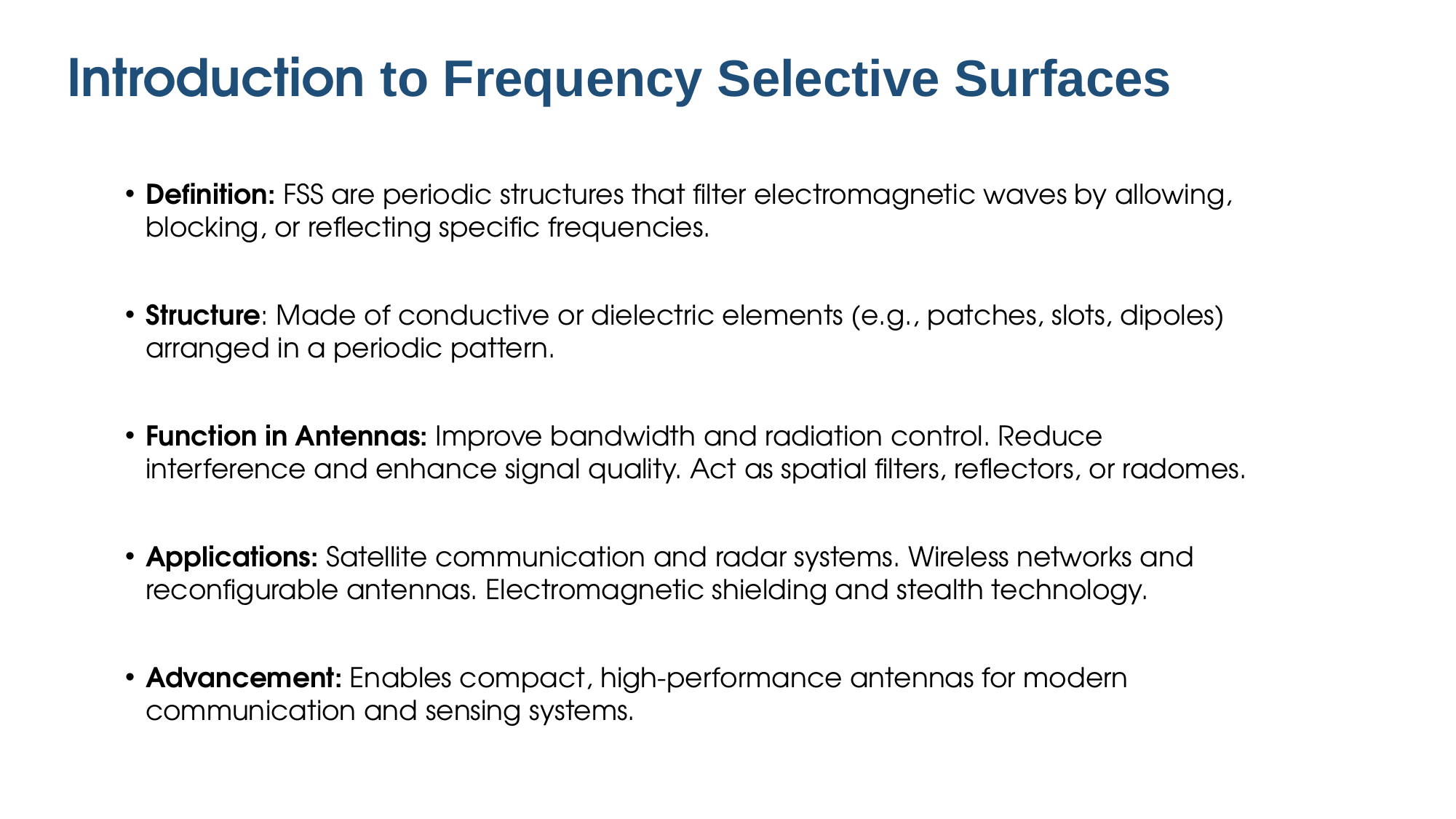

# Introduction to Frequency Selective Surfaces
Definition: FSS are periodic structures that filter electromagnetic waves by allowing, blocking, or reflecting specific frequencies.

Structure: Made of conductive or dielectric elements (e.g., patches, slots, dipoles) arranged in a periodic pattern.

Function in Antennas: Improve bandwidth and radiation control. Reduce interference and enhance signal quality. Act as spatial filters, reflectors, or radomes.

Applications: Satellite communication and radar systems. Wireless networks and reconfigurable antennas. Electromagnetic shielding and stealth technology.

Advancement: Enables compact, high-performance antennas for modern communication and sensing systems.